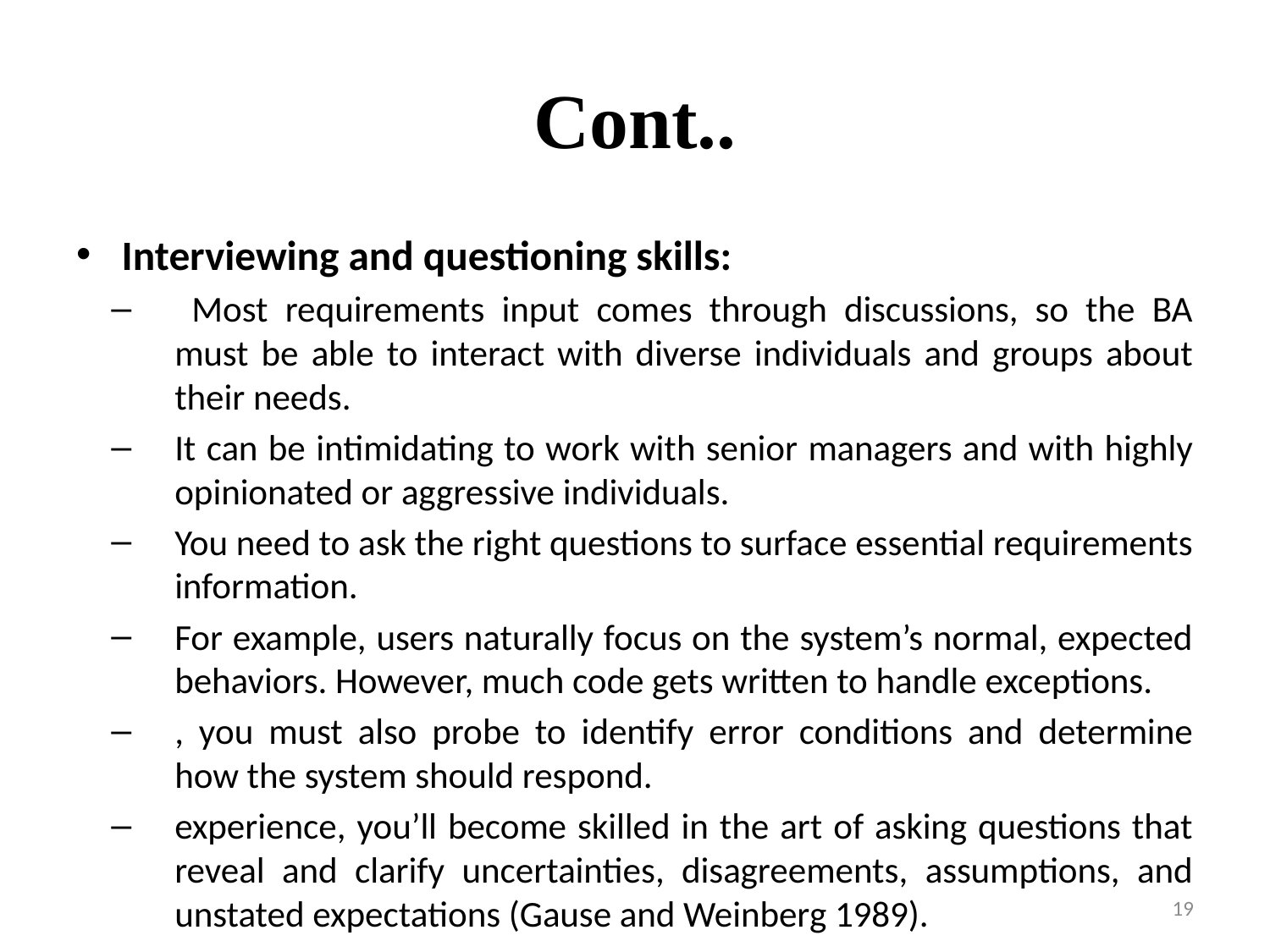

# Cont..
Interviewing and questioning skills:
 Most requirements input comes through discussions, so the BA must be able to interact with diverse individuals and groups about their needs.
It can be intimidating to work with senior managers and with highly opinionated or aggressive individuals.
You need to ask the right questions to surface essential requirements information.
For example, users naturally focus on the system’s normal, expected behaviors. However, much code gets written to handle exceptions.
, you must also probe to identify error conditions and determine how the system should respond.
experience, you’ll become skilled in the art of asking questions that reveal and clarify uncertainties, disagreements, assumptions, and unstated expectations (Gause and Weinberg 1989).
19